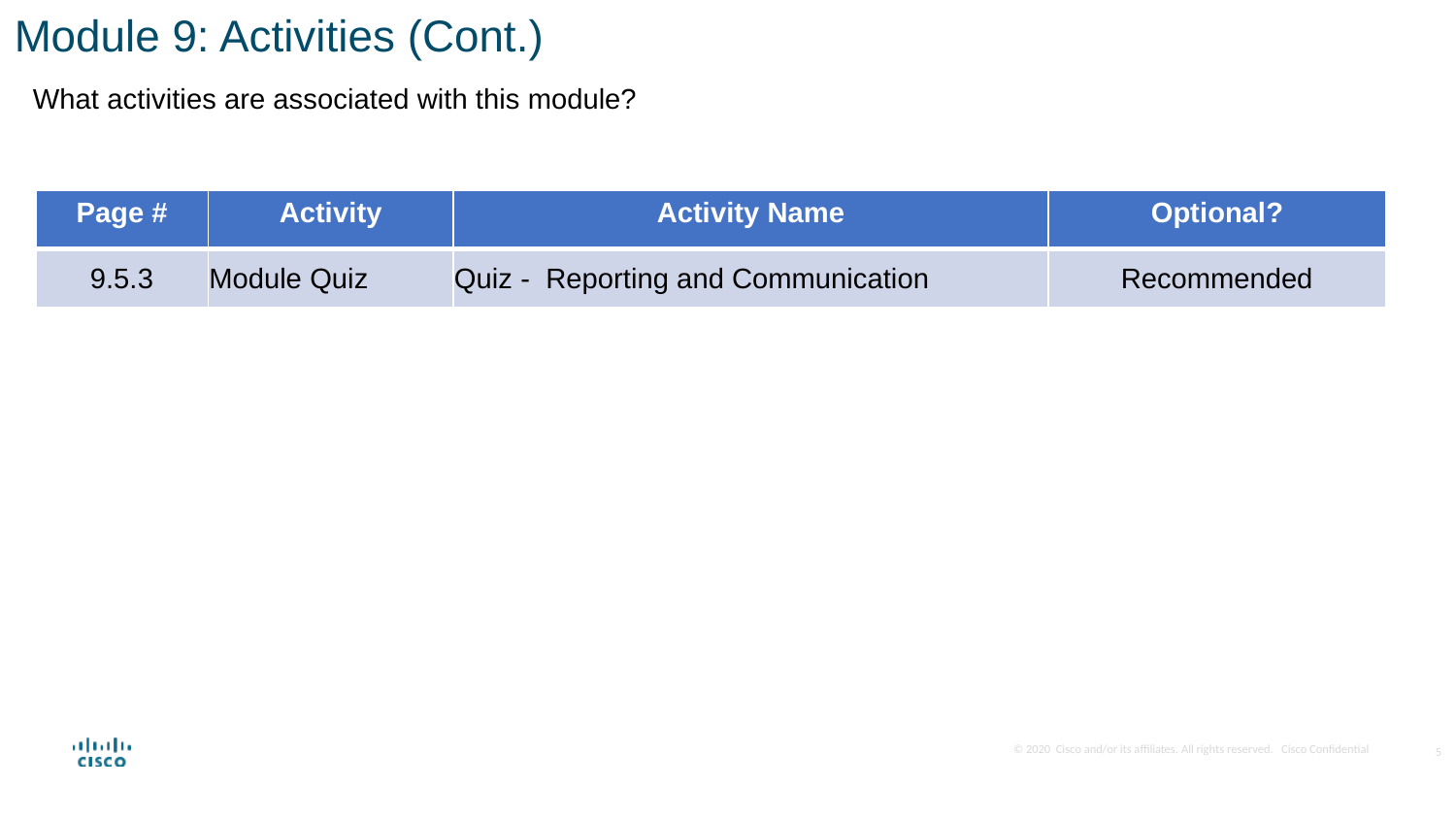

Module 9: Activities (Cont.)
What activities are associated with this module?
| Page # | Activity | Activity Name | Optional? |
| --- | --- | --- | --- |
| 9.5.3 | Module Quiz | Quiz - Reporting and Communication | Recommended |
5